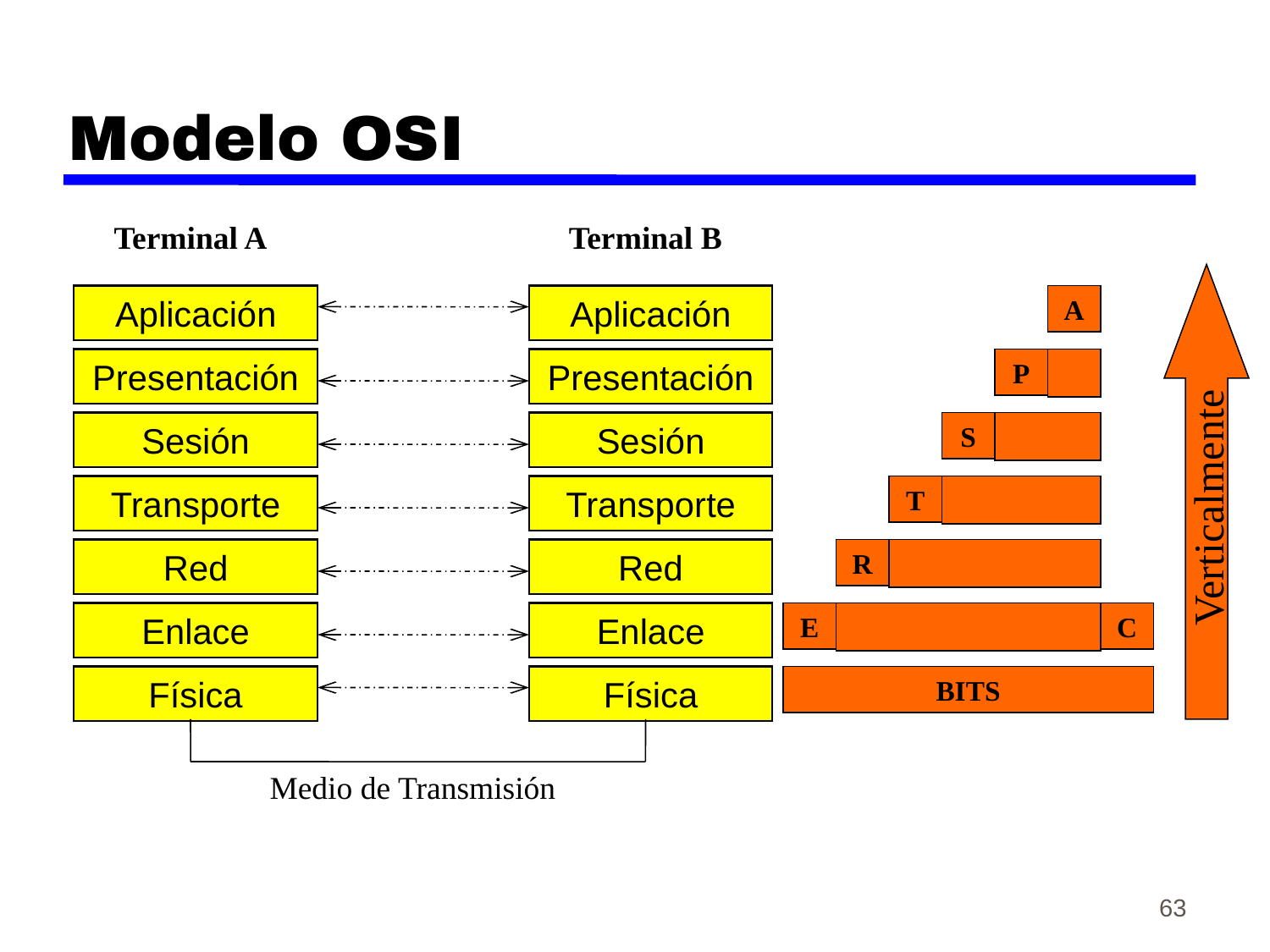

# Modelo OSI
Terminal A
Terminal B

Aplicación
Aplicación
A

Presentación
Presentación
P

Sesión
Sesión
S

Transporte
Transporte
T

Verticalmente

Red
Red
R

Enlace
Enlace
E

C

Física
Física
BITS

Medio de Transmisión
63